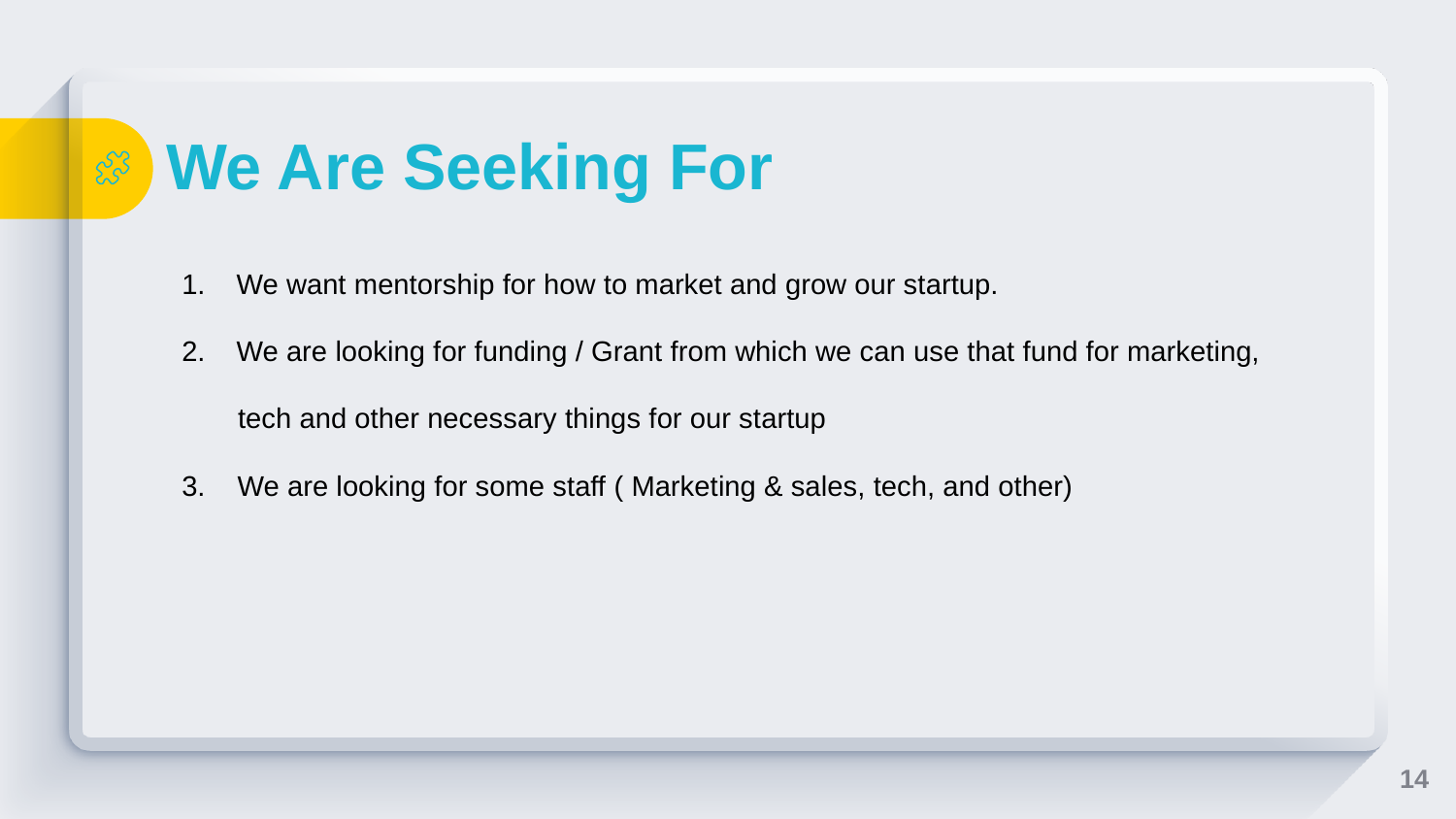

# We Are Seeking For

We want mentorship for how to market and grow our startup.
We are looking for funding / Grant from which we can use that fund for marketing,
       tech and other necessary things for our startup
3.    We are looking for some staff ( Marketing & sales, tech, and other)

14